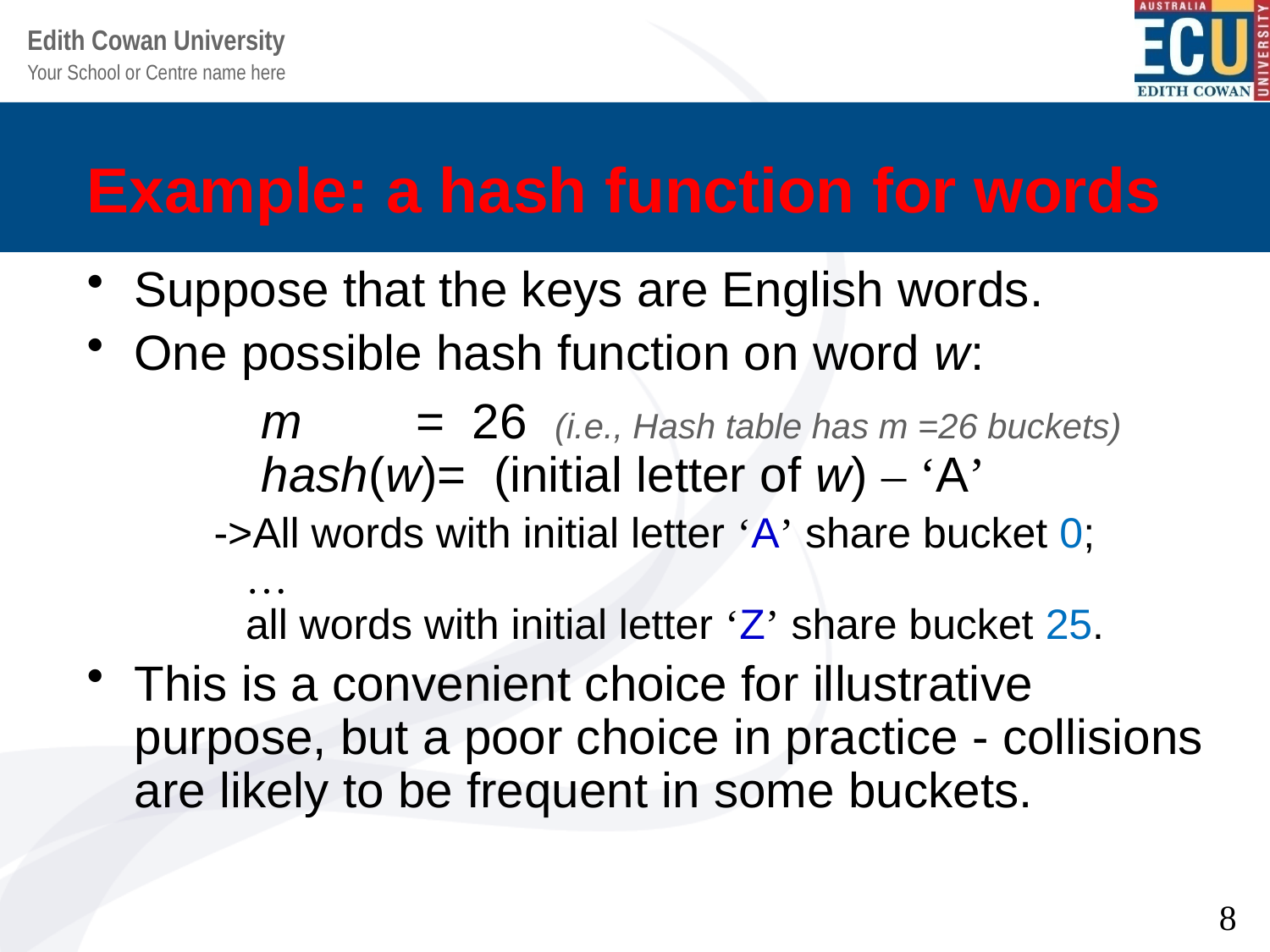

# Example: a hash function for words
Suppose that the keys are English words.
One possible hash function on word w:
		m	  =  26  (i.e., Hash table has m =26 buckets)
	hash(w)=  (initial letter of w) – ‘A’
->All words with initial letter ‘A’ share bucket 0;
…
all words with initial letter ‘Z’ share bucket 25.
This is a convenient choice for illustrative purpose, but a poor choice in practice - collisions are likely to be frequent in some buckets.
8